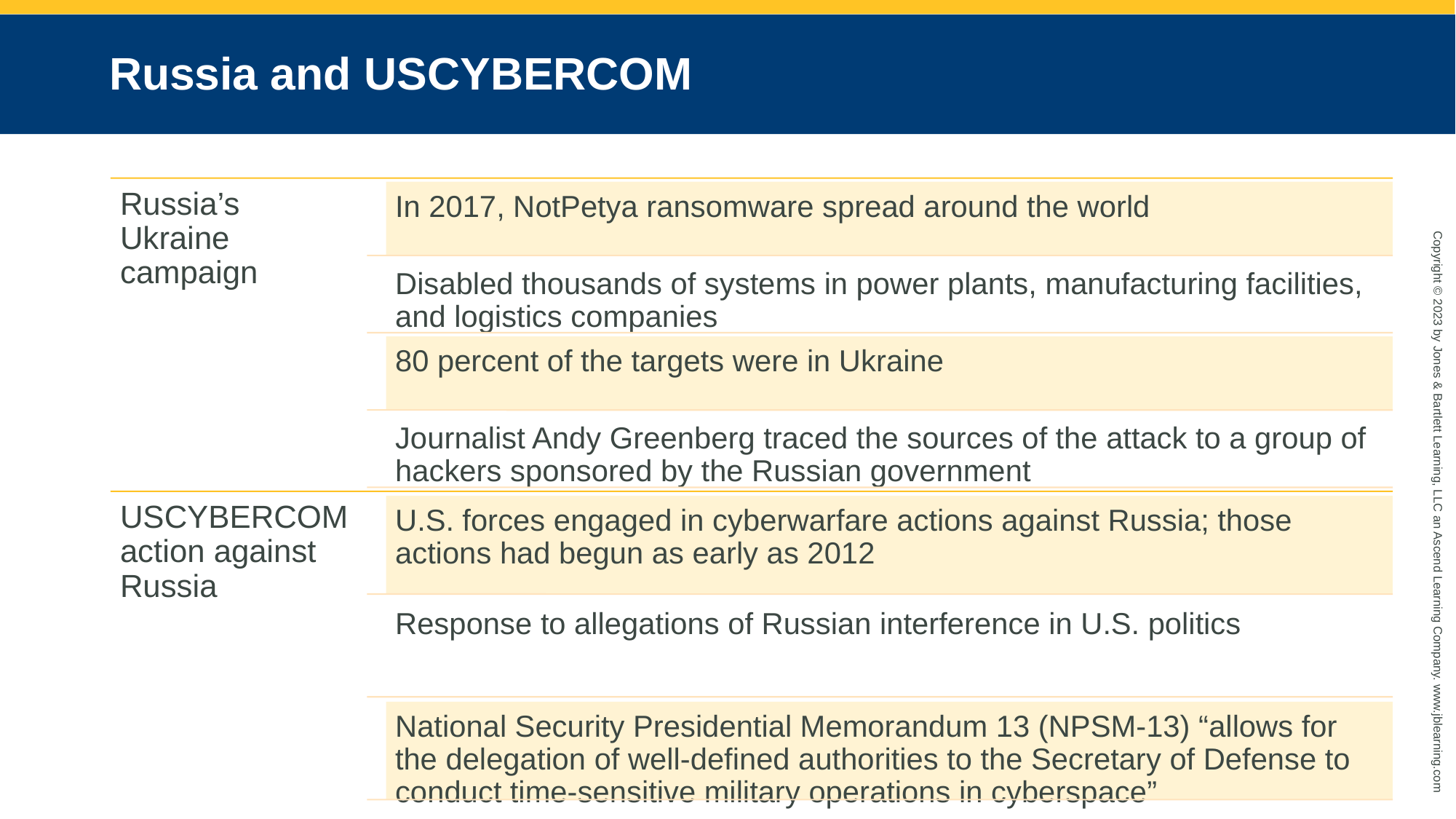

# Russia and USCYBERCOM
Russia’s Ukraine campaign
In 2017, NotPetya ransomware spread around the world
Disabled thousands of systems in power plants, manufacturing facilities, and logistics companies
80 percent of the targets were in Ukraine
Journalist Andy Greenberg traced the sources of the attack to a group of hackers sponsored by the Russian government
USCYBERCOM action against Russia
U.S. forces engaged in cyberwarfare actions against Russia; those actions had begun as early as 2012
Response to allegations of Russian interference in U.S. politics
National Security Presidential Memorandum 13 (NPSM-13) “allows for the delegation of well-defined authorities to the Secretary of Defense to conduct time-sensitive military operations in cyberspace”